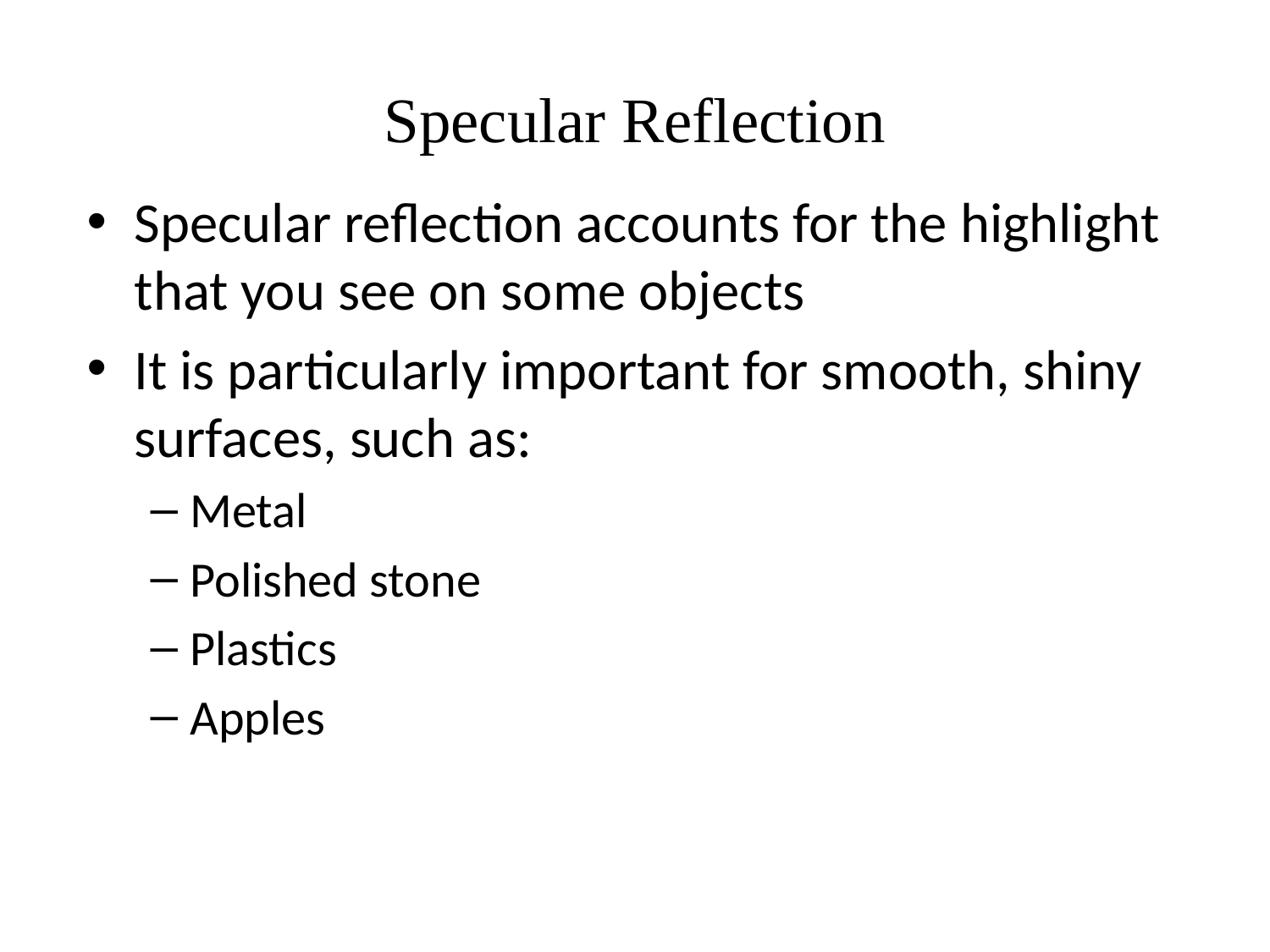

# Specular Reflection
Specular reflection accounts for the highlight that you see on some objects
It is particularly important for smooth, shiny surfaces, such as:
Metal
Polished stone
Plastics
Apples